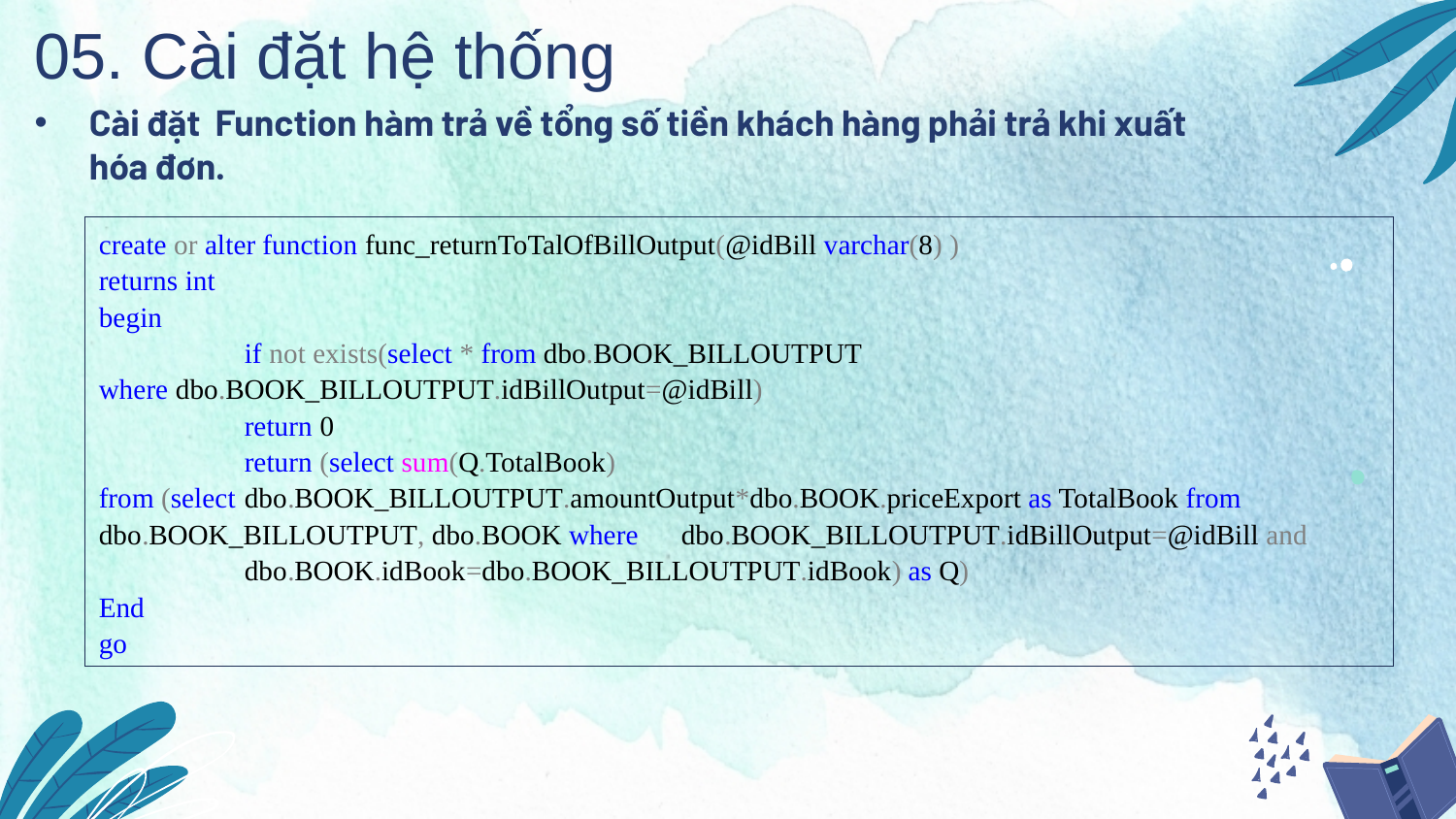

05. Cài đặt hệ thống
Cài đặt  Function hàm trả về tổng số tiền khách hàng phải trả khi xuất hóa đơn.
create or alter function func_returnToTalOfBillOutput(@idBill varchar(8) )
returns int
begin
	if not exists(select * from dbo.BOOK_BILLOUTPUT
where dbo.BOOK_BILLOUTPUT.idBillOutput=@idBill)
	return 0
	return (select sum(Q.TotalBook)
from (select 	dbo.BOOK_BILLOUTPUT.amountOutput*dbo.BOOK.priceExport as TotalBook from dbo.BOOK_BILLOUTPUT, dbo.BOOK where 	dbo.BOOK_BILLOUTPUT.idBillOutput=@idBill and 	dbo.BOOK.idBook=dbo.BOOK_BILLOUTPUT.idBook) as Q)
End
go